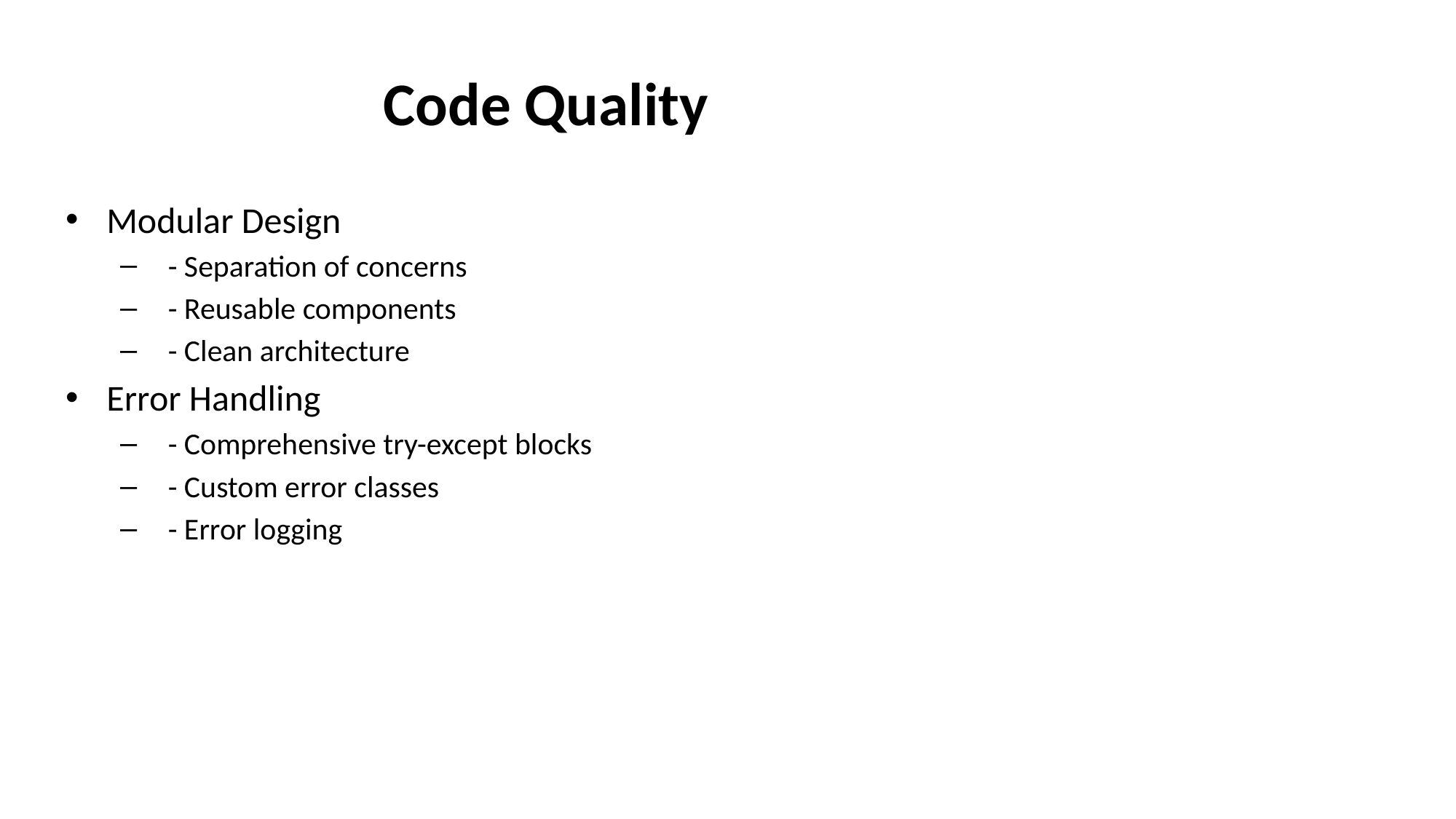

# Code Quality
Modular Design
  - Separation of concerns
  - Reusable components
  - Clean architecture
Error Handling
  - Comprehensive try-except blocks
  - Custom error classes
  - Error logging